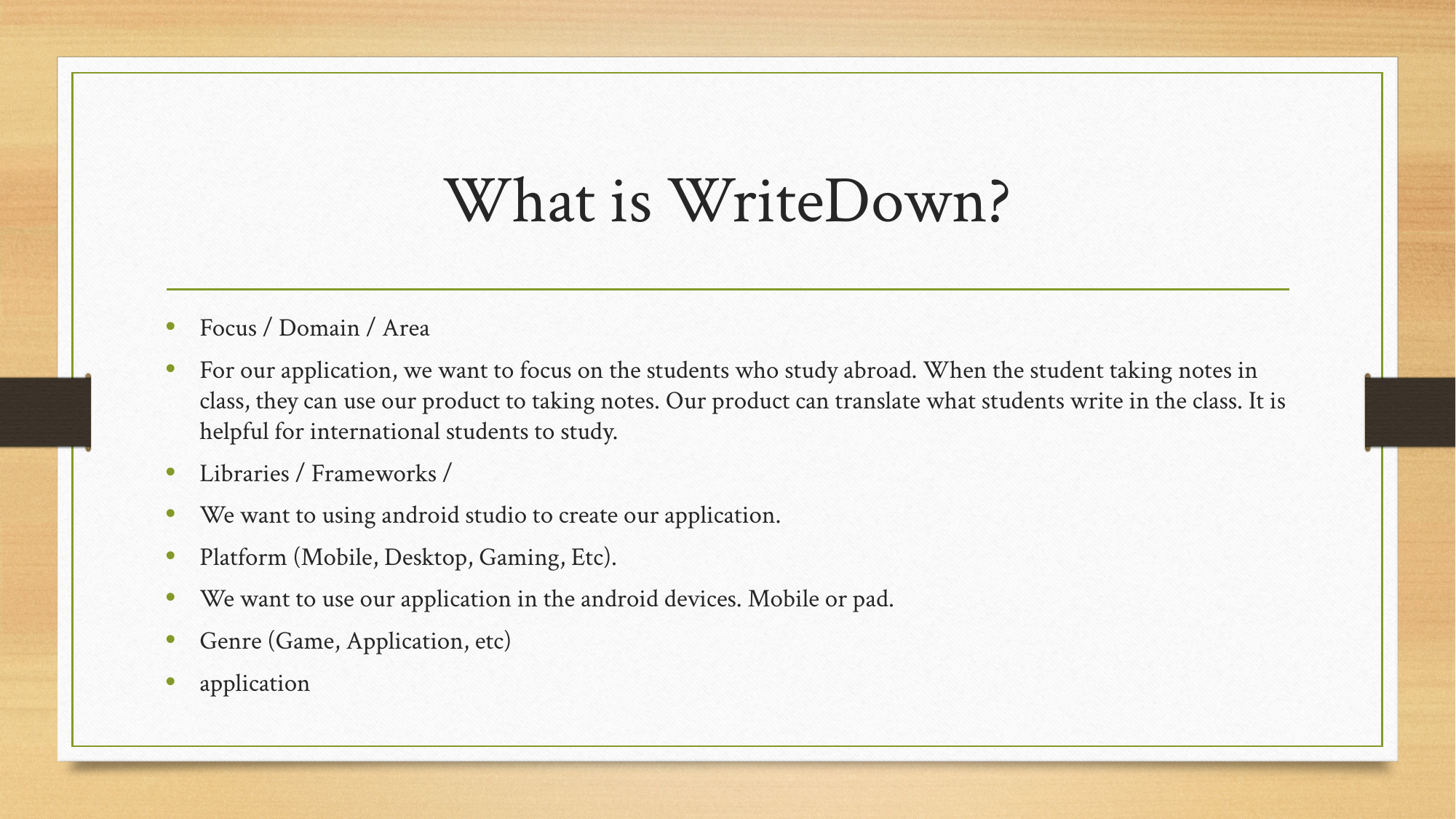

# What is WriteDown?
Focus / Domain / Area
For our application, we want to focus on the students who study abroad. When the student taking notes in class, they can use our product to taking notes. Our product can translate what students write in the class. It is helpful for international students to study.
Libraries / Frameworks /
We want to using android studio to create our application.
Platform (Mobile, Desktop, Gaming, Etc).
We want to use our application in the android devices. Mobile or pad.
Genre (Game, Application, etc)
application